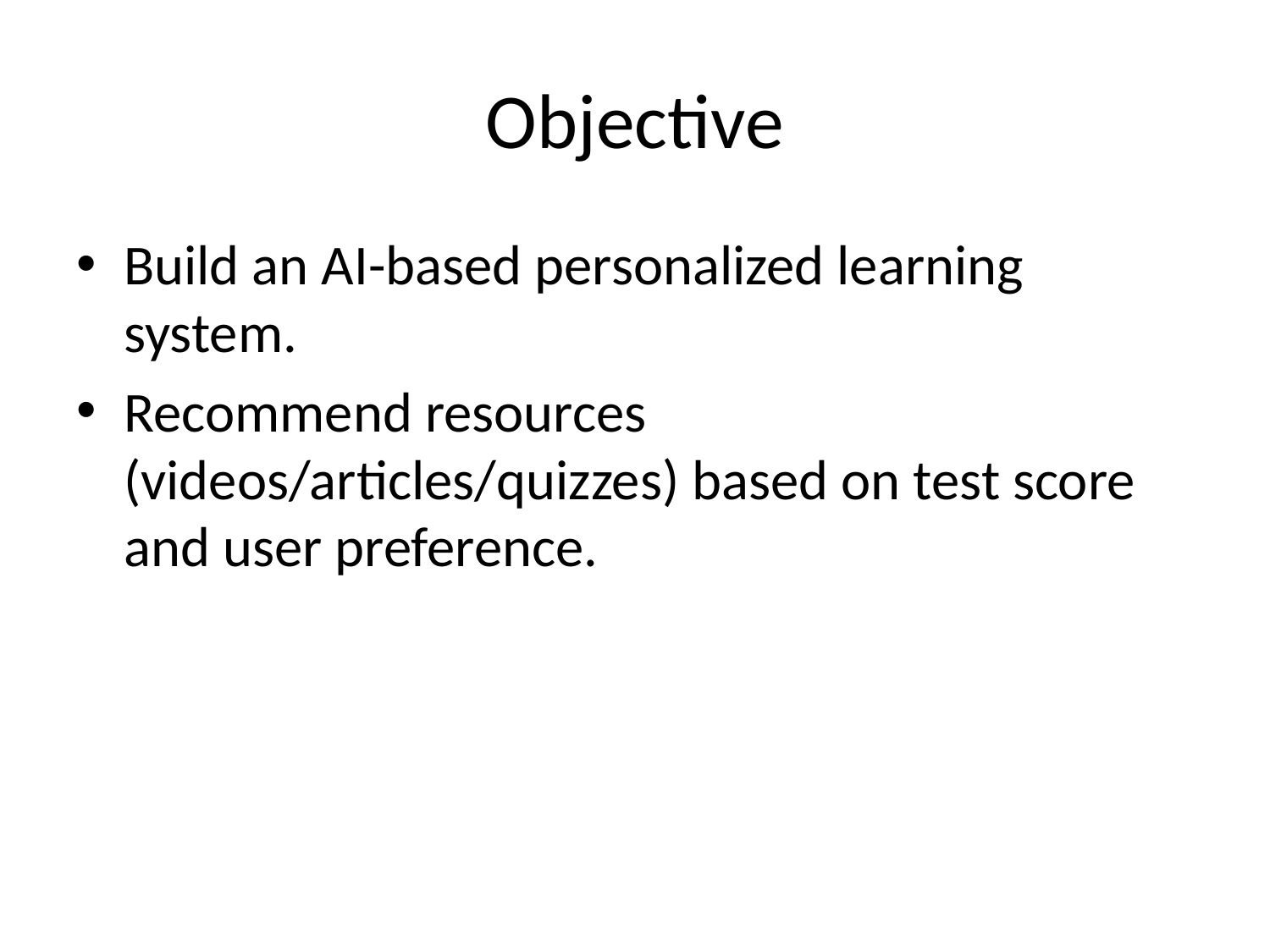

# Objective
Build an AI-based personalized learning system.
Recommend resources (videos/articles/quizzes) based on test score and user preference.